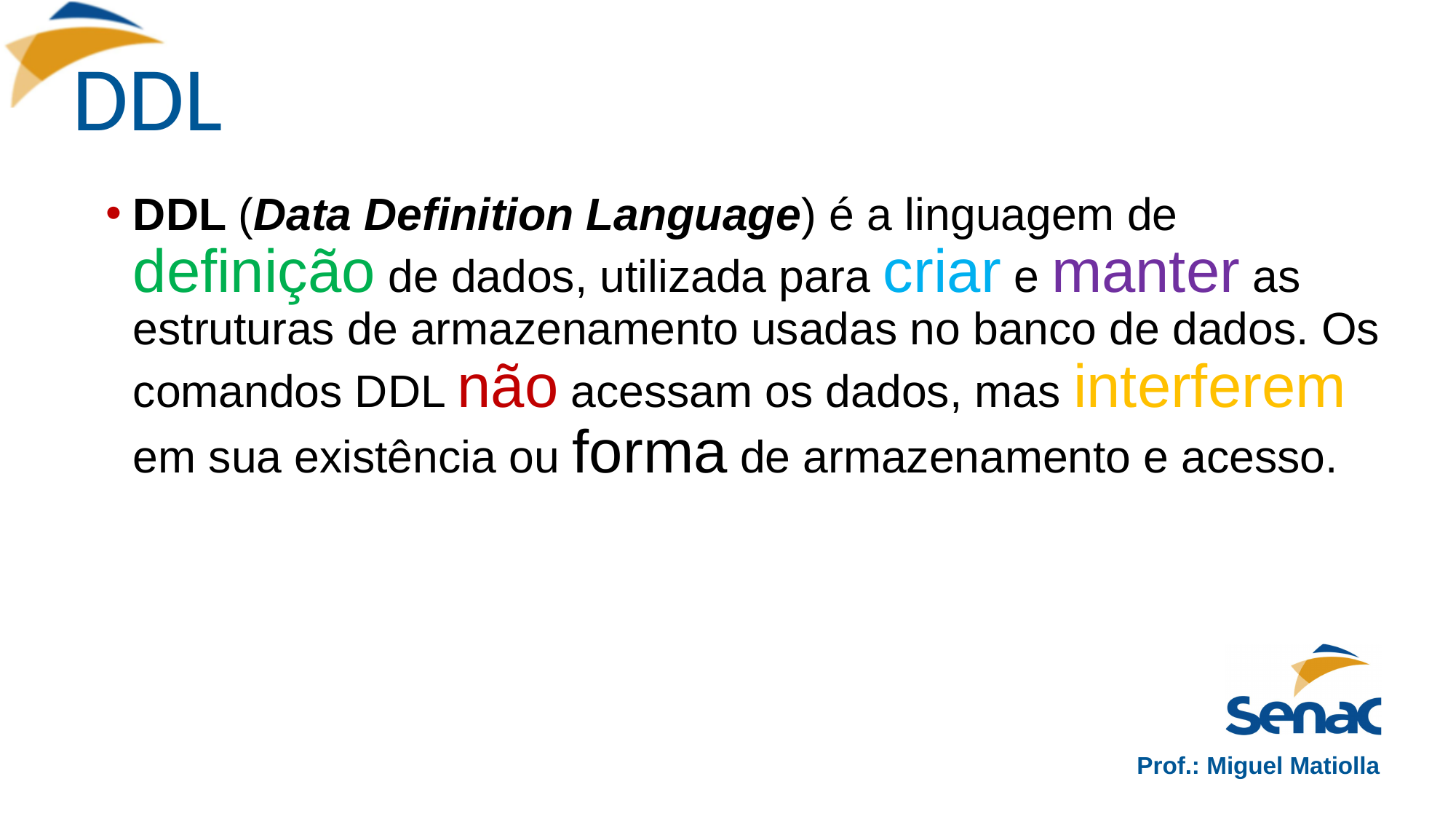

# DDL
DDL (Data Definition Language) é a linguagem de definição de dados, utilizada para criar e manter as estruturas de armazenamento usadas no banco de dados. Os comandos DDL não acessam os dados, mas interferem em sua existência ou forma de armazenamento e acesso.